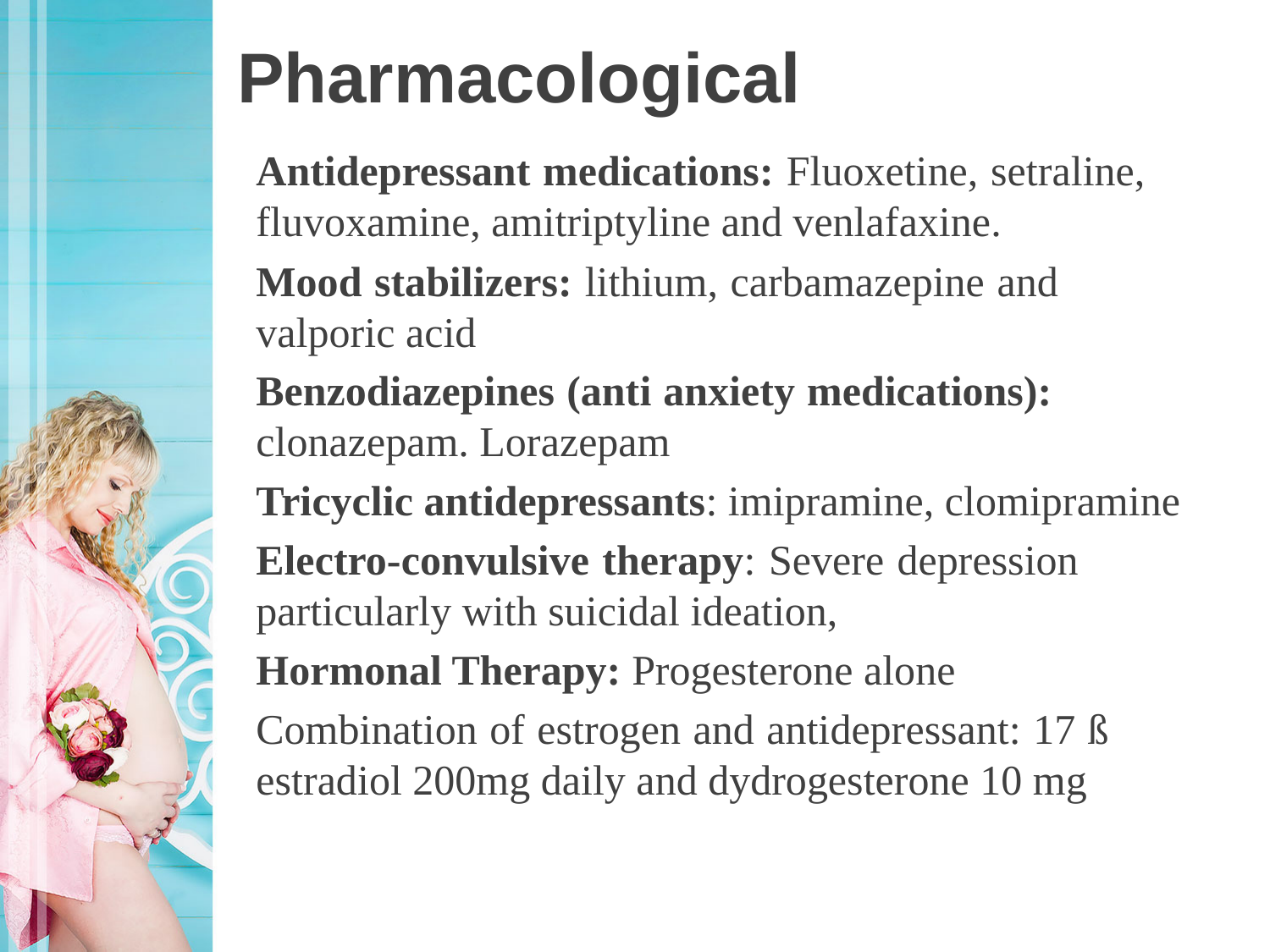

# Pharmacological
Antidepressant medications: Fluoxetine, setraline,     fluvoxamine, amitriptyline and venlafaxine.
Mood stabilizers: lithium, carbamazepine and            valporic acid
Benzodiazepines (anti anxiety medications):             clonazepam. Lorazepam
Tricyclic antidepressants: imipramine, clomipramine
Electro-convulsive therapy: Severe depression          particularly with suicidal ideation,
Hormonal Therapy: Progesterone alone
Combination of estrogen and antidepressant: 17 ß        estradiol 200mg daily and dydrogesterone 10 mg